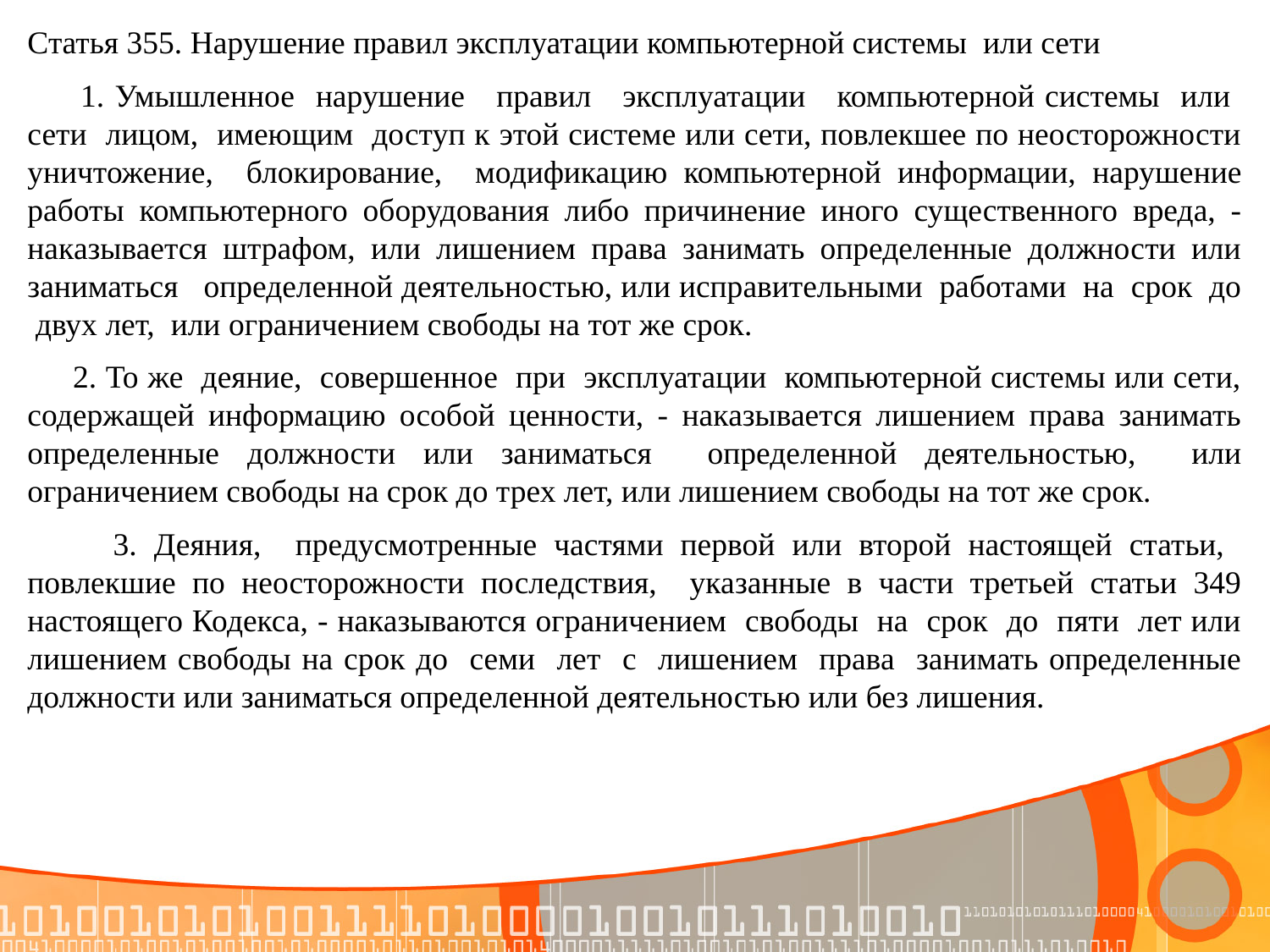

Статья 355. Нарушение правил эксплуатации компьютерной системы  или сети

     1. Умышленное  нарушение   правил   эксплуатации   компьютерной системы  или  сети  лицом,  имеющим  доступ к этой системе или сети, повлекшее по неосторожности уничтожение,  блокирование,  модификацию компьютерной информации, нарушение работы компьютерного оборудования либо причинение иного существенного вреда, - наказывается штрафом, или лишением права занимать определенные должности или заниматься   определенной деятельностью, или исправительными  работами  на  срок  до  двух лет,  или ограничением свободы на тот же срок.

     2. То же  деяние,  совершенное  при  эксплуатации  компьютерной системы или сети, содержащей информацию особой ценности, - наказывается лишением права занимать определенные должности или заниматься  определенной деятельностью,  или ограничением свободы на срок до трех лет, или лишением свободы на тот же срок.

     3. Деяния,  предусмотренные частями первой или второй настоящей статьи,  повлекшие по неосторожности последствия,  указанные в части третьей статьи 349 настоящего Кодекса, - наказываются ограничением  свободы  на  срок  до  пяти  лет или лишением свободы на срок до  семи  лет  с  лишением  права  занимать определенные должности или заниматься определенной деятельностью или без лишения.